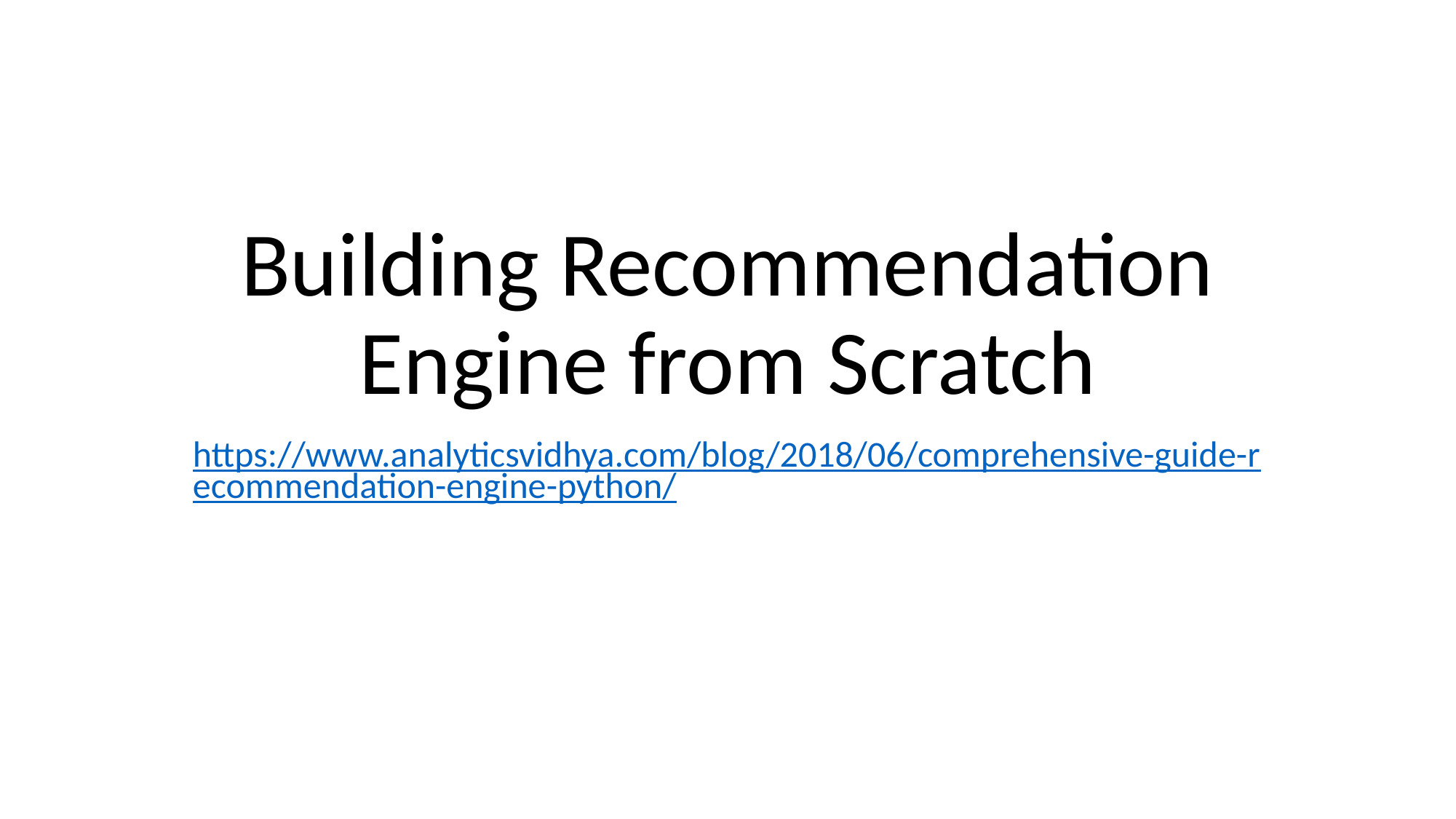

# Building Recommendation Engine from Scratch
https://www.analyticsvidhya.com/blog/2018/06/comprehensive-guide-recommendation-engine-python/